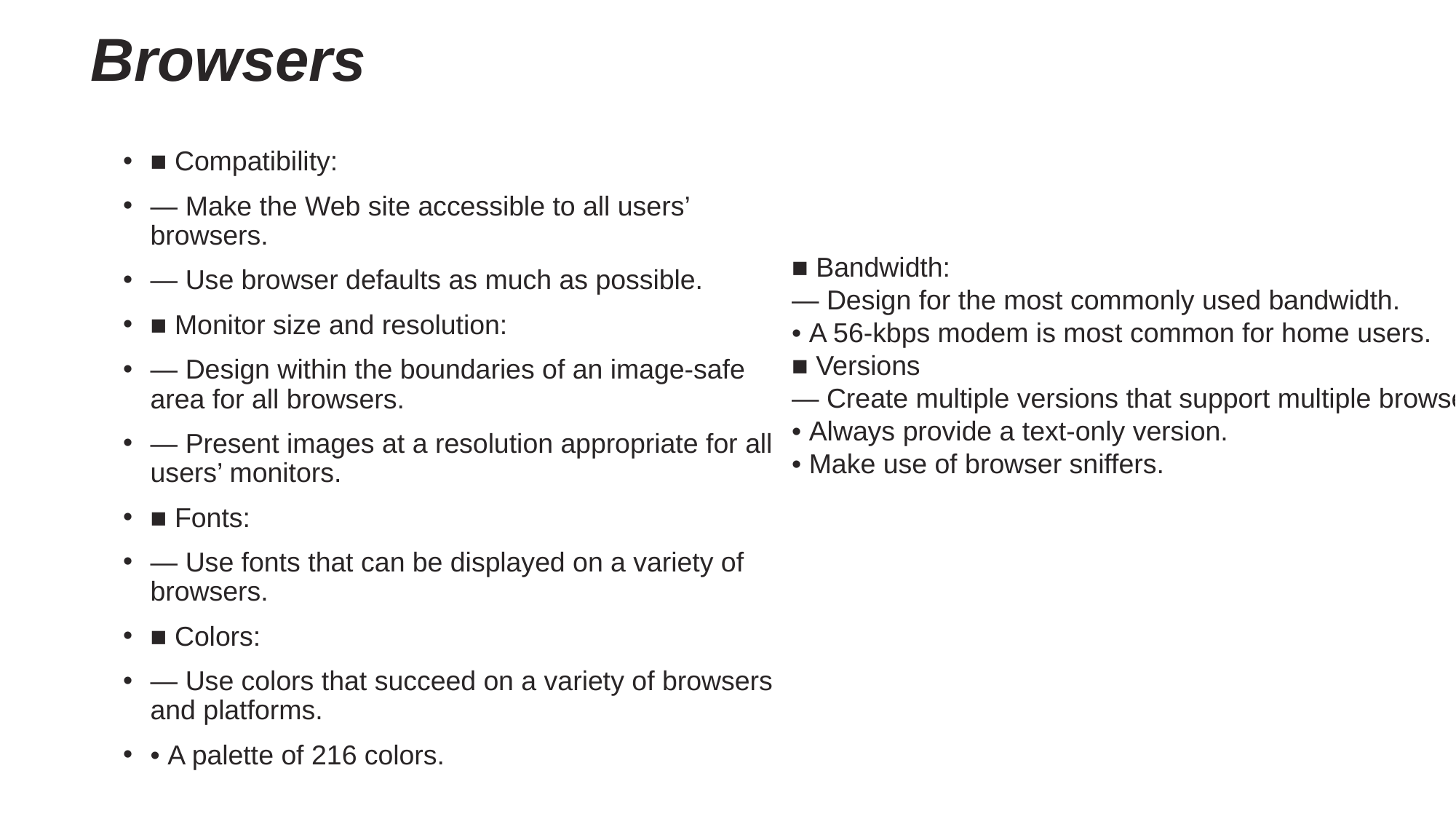

# Browsers
■ Compatibility:
— Make the Web site accessible to all users’ browsers.
— Use browser defaults as much as possible.
■ Monitor size and resolution:
— Design within the boundaries of an image-safe area for all browsers.
— Present images at a resolution appropriate for all users’ monitors.
■ Fonts:
— Use fonts that can be displayed on a variety of browsers.
■ Colors:
— Use colors that succeed on a variety of browsers and platforms.
• A palette of 216 colors.
■ Bandwidth:
— Design for the most commonly used bandwidth.
• A 56-kbps modem is most common for home users.
■ Versions
— Create multiple versions that support multiple browsers.
• Always provide a text-only version.
• Make use of browser sniffers.